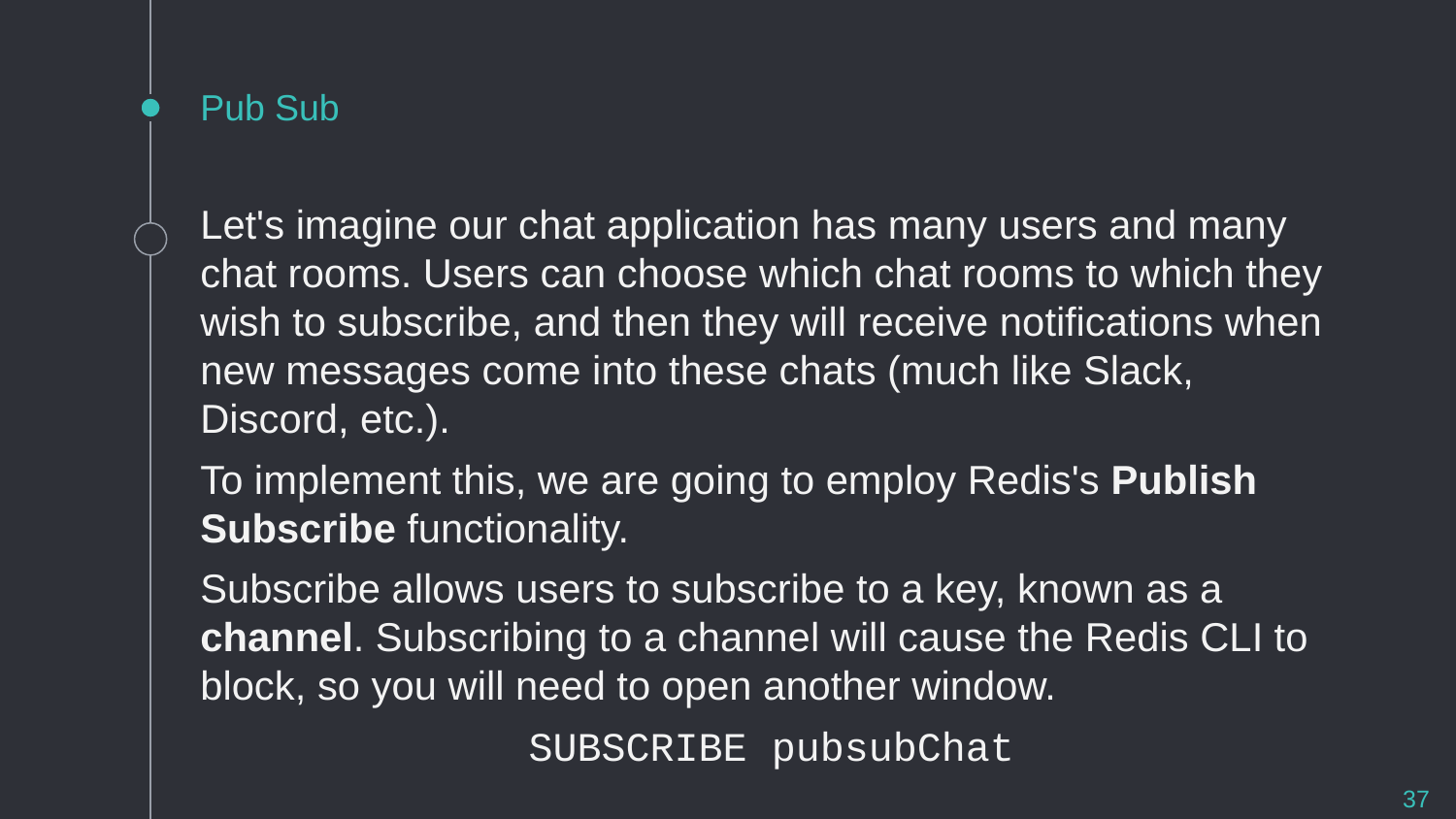

# Pub Sub
Let's imagine our chat application has many users and many chat rooms. Users can choose which chat rooms to which they wish to subscribe, and then they will receive notifications when new messages come into these chats (much like Slack, Discord, etc.).
To implement this, we are going to employ Redis's Publish Subscribe functionality.
Subscribe allows users to subscribe to a key, known as a channel. Subscribing to a channel will cause the Redis CLI to block, so you will need to open another window.
SUBSCRIBE pubsubChat
37